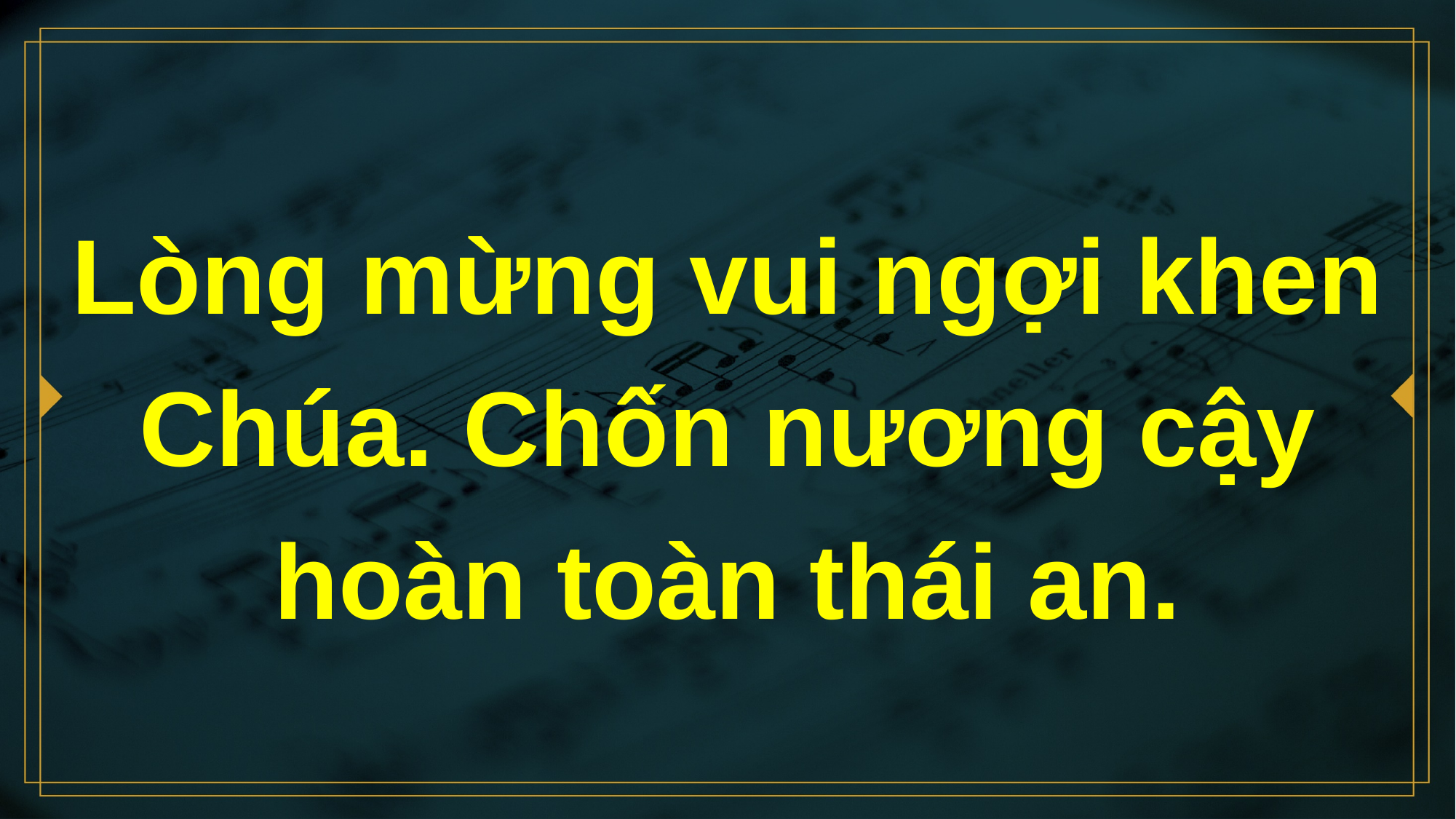

# Lòng mừng vui ngợi khen Chúa. Chốn nương cậy hoàn toàn thái an.